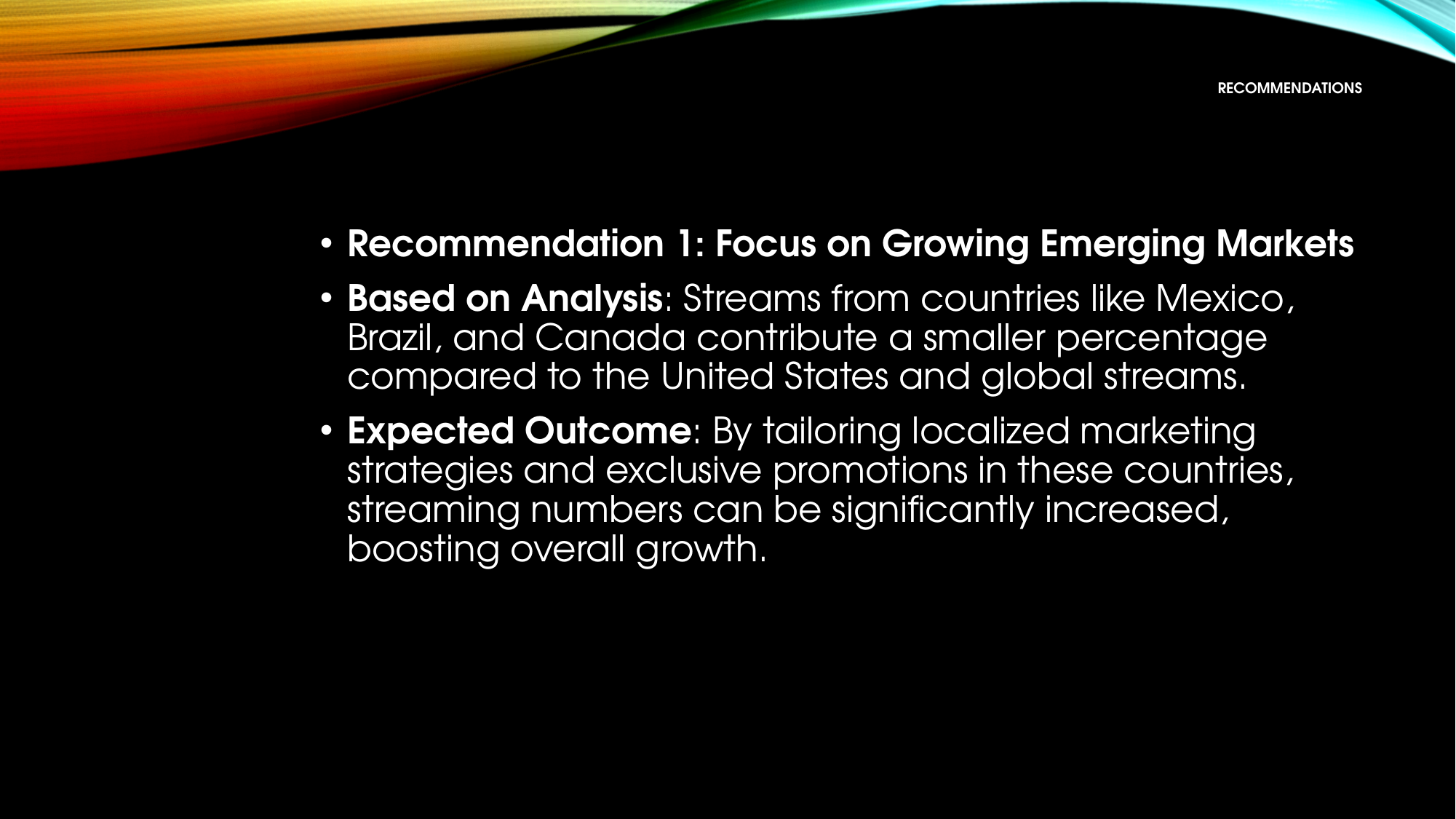

# Recommendations

Recommendation 1: Focus on Growing Emerging Markets
Based on Analysis: Streams from countries like Mexico, Brazil, and Canada contribute a smaller percentage compared to the United States and global streams.
Expected Outcome: By tailoring localized marketing strategies and exclusive promotions in these countries, streaming numbers can be significantly increased, boosting overall growth.